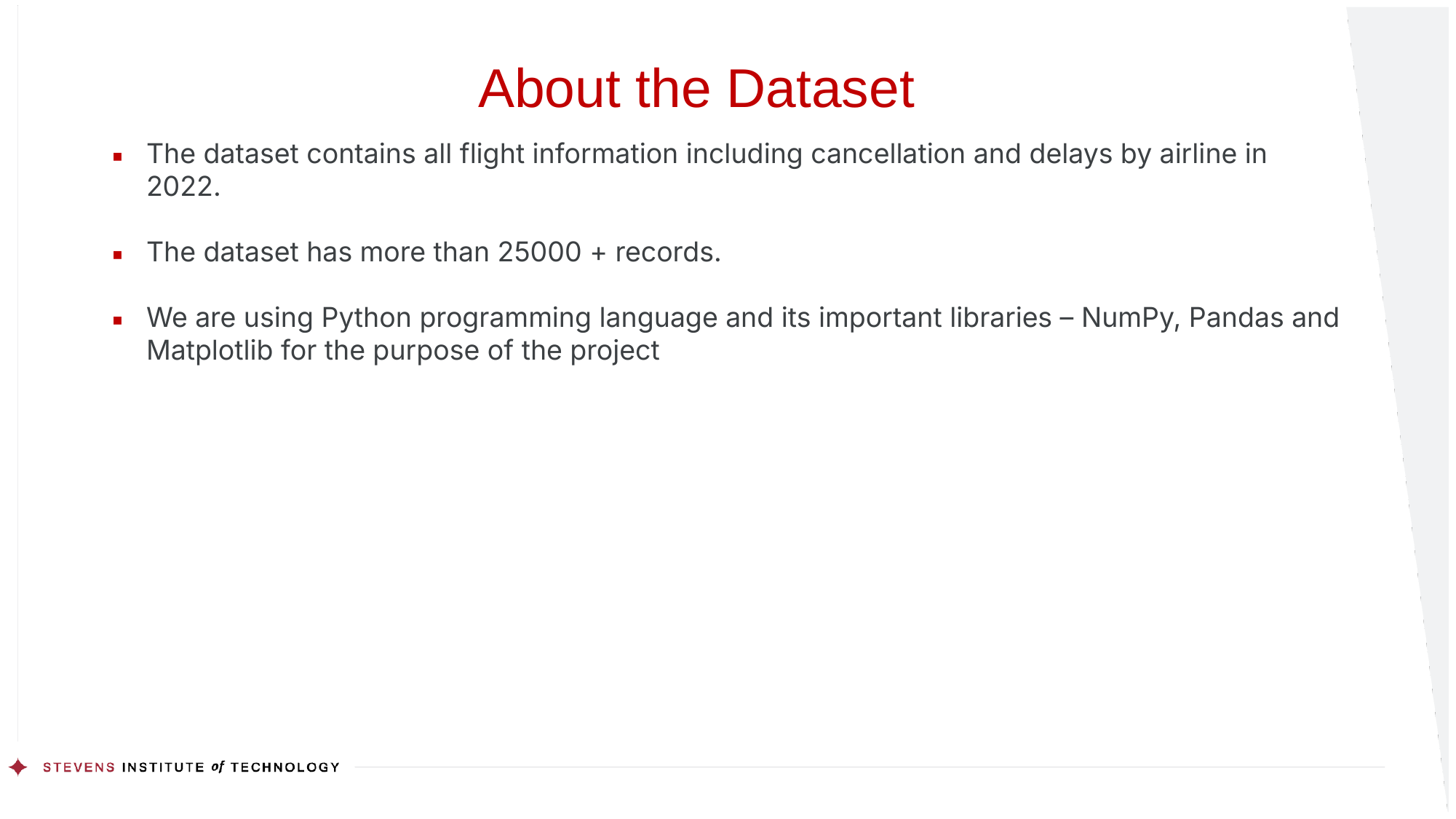

About the Dataset
The dataset contains all flight information including cancellation and delays by airline in 2022.

The dataset has more than 25000 + records.

We are using Python programming language and its important libraries – NumPy, Pandas and Matplotlib for the purpose of the project